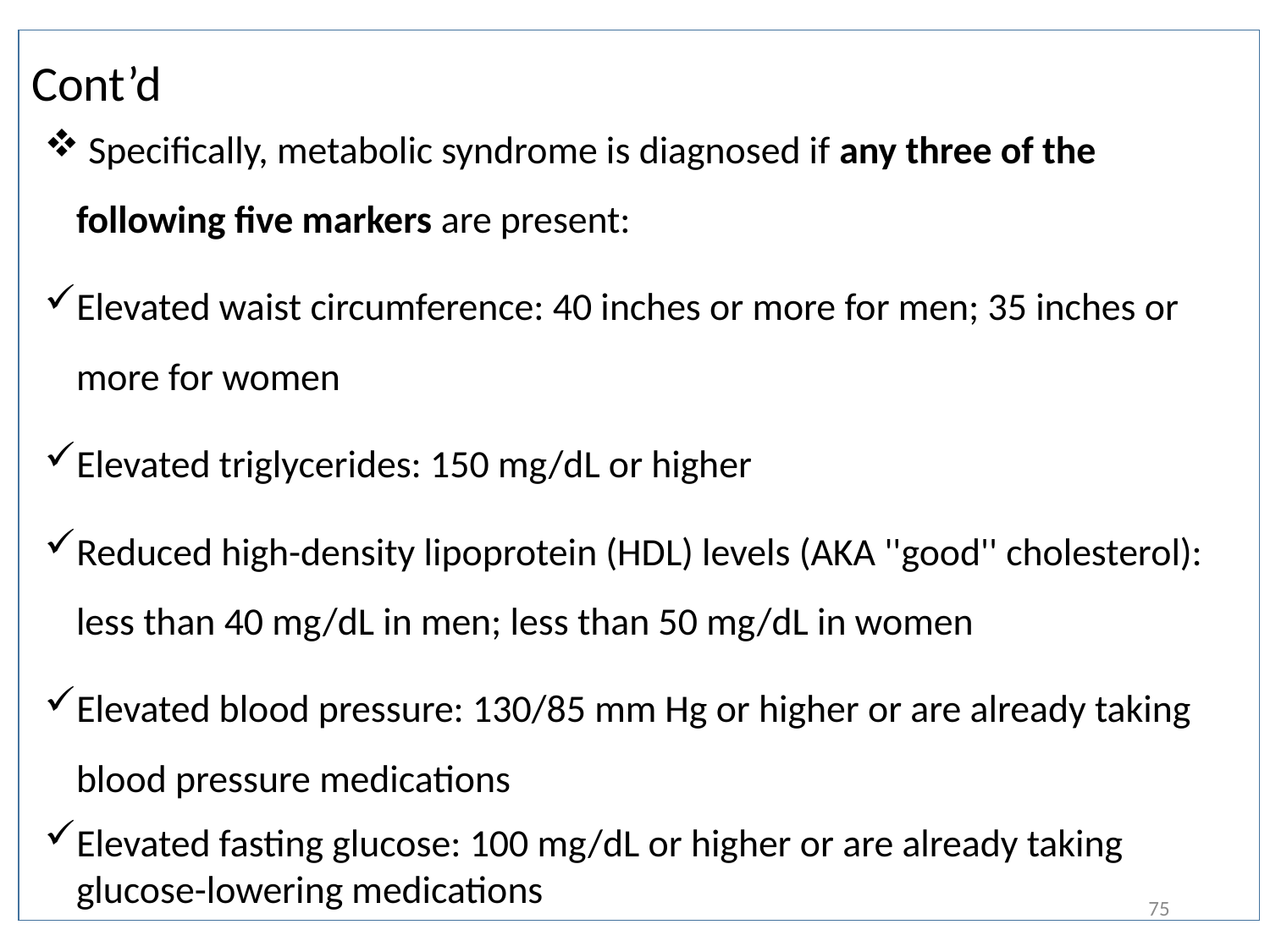

# Cont’d
 Specifically, metabolic syndrome is diagnosed if any three of the following five markers are present:
Elevated waist circumference: 40 inches or more for men; 35 inches or more for women
Elevated triglycerides: 150 mg/dL or higher
Reduced high-density lipoprotein (HDL) levels (AKA ''good'' cholesterol): less than 40 mg/dL in men; less than 50 mg/dL in women
Elevated blood pressure: 130/85 mm Hg or higher or are already taking blood pressure medications
Elevated fasting glucose: 100 mg/dL or higher or are already taking glucose-lowering medications
75